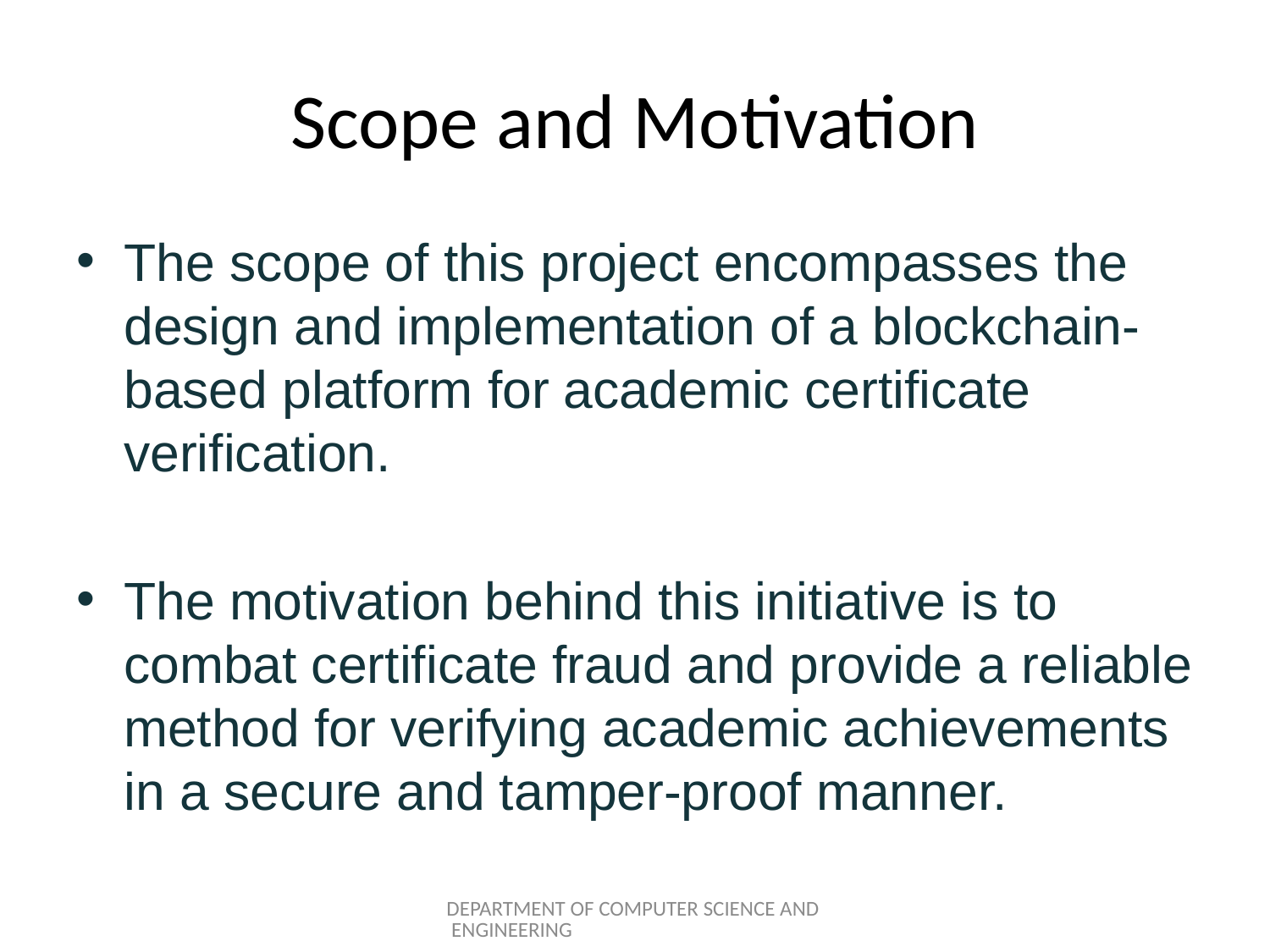

# Scope and Motivation
The scope of this project encompasses the design and implementation of a blockchain-based platform for academic certificate verification.

The motivation behind this initiative is to combat certificate fraud and provide a reliable method for verifying academic achievements in a secure and tamper-proof manner.
DEPARTMENT OF COMPUTER SCIENCE AND ENGINEERING